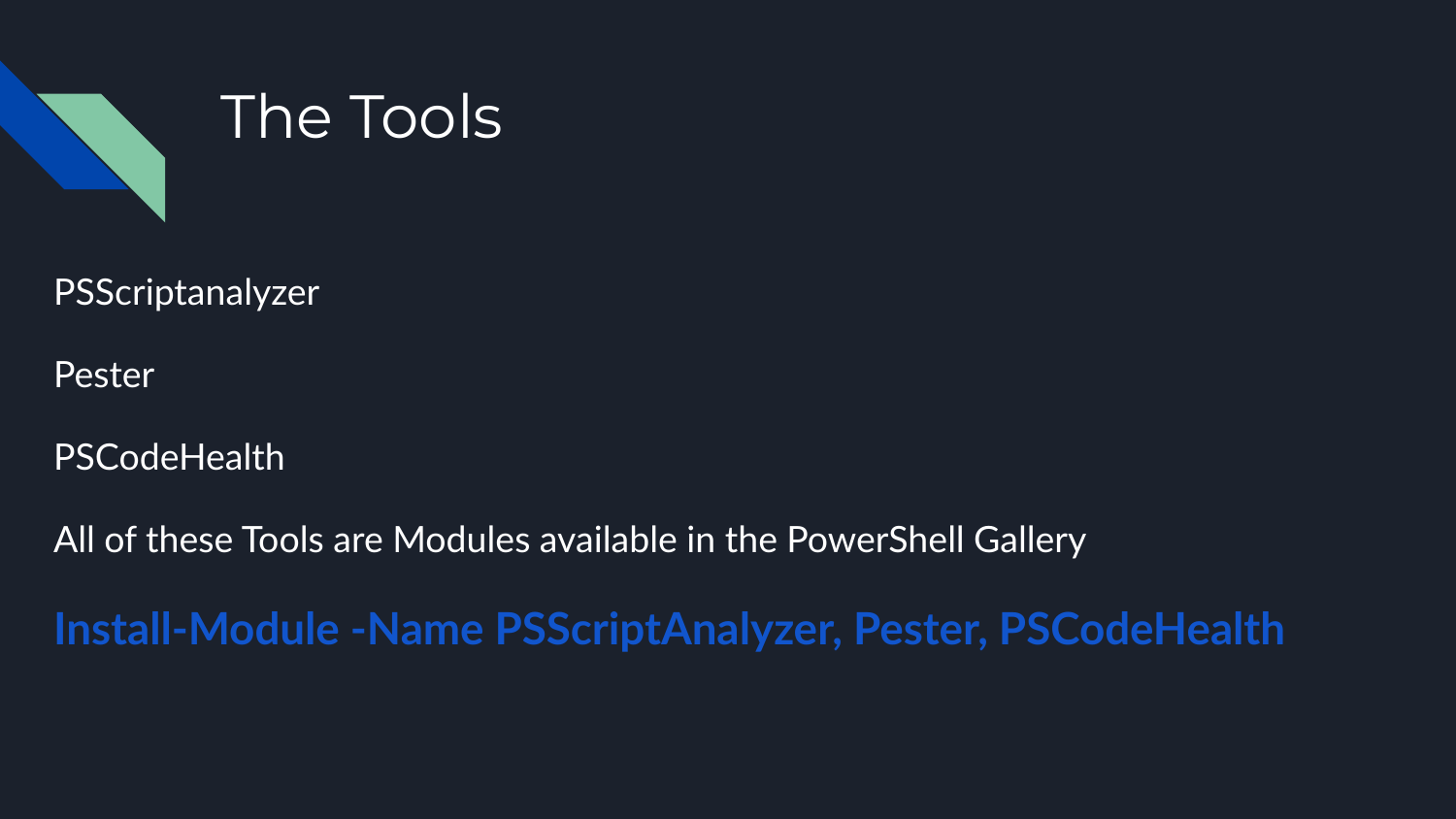

# The Tools
PSScriptanalyzer
Pester
PSCodeHealth
All of these Tools are Modules available in the PowerShell Gallery
Install-Module -Name PSScriptAnalyzer, Pester, PSCodeHealth